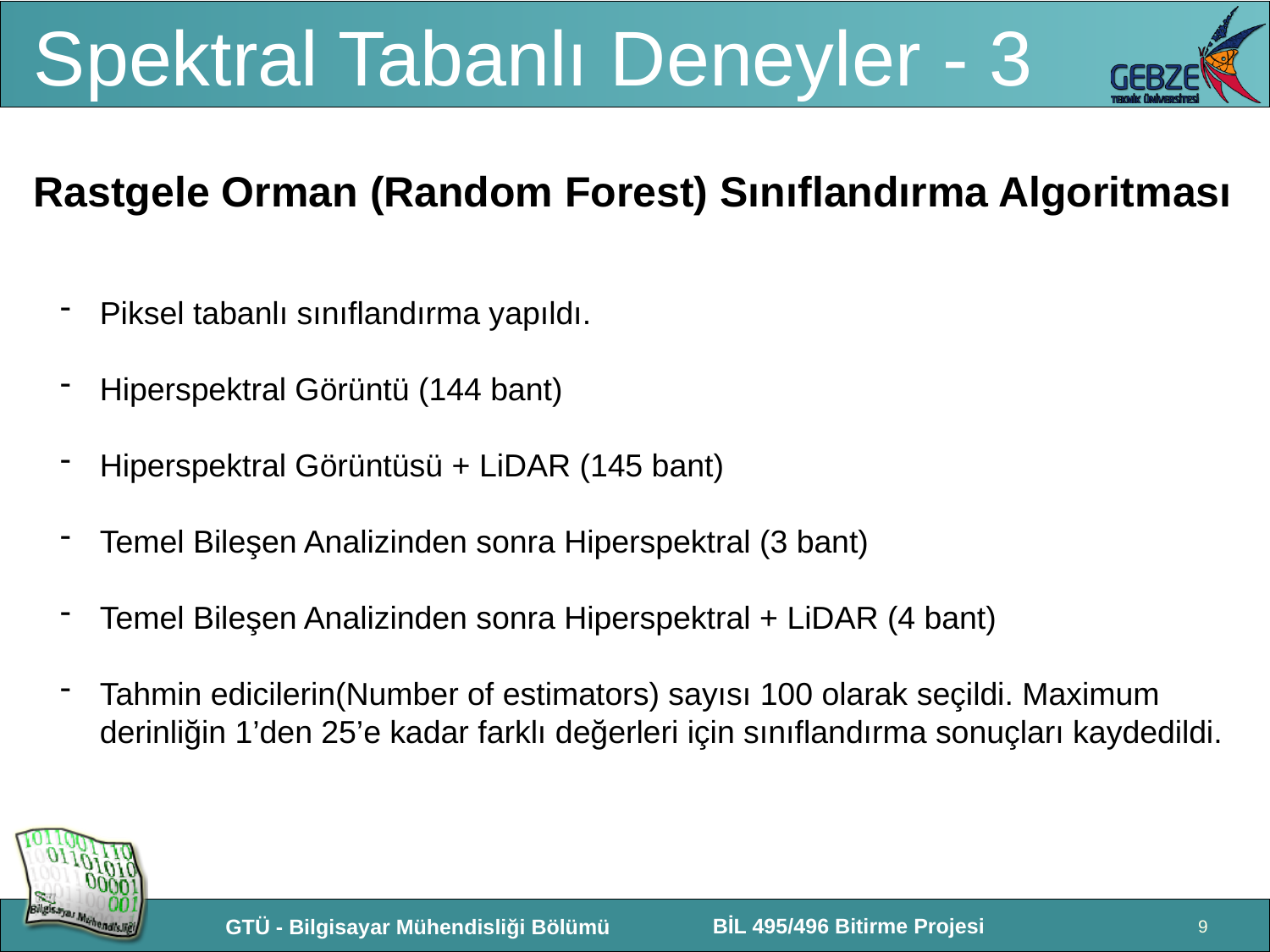

# Spektral Tabanlı Deneyler - 3
Rastgele Orman (Random Forest) Sınıflandırma Algoritması
Piksel tabanlı sınıflandırma yapıldı.

Hiperspektral Görüntü (144 bant)

Hiperspektral Görüntüsü + LiDAR (145 bant)

Temel Bileşen Analizinden sonra Hiperspektral (3 bant)

Temel Bileşen Analizinden sonra Hiperspektral + LiDAR (4 bant)

Tahmin edicilerin(Number of estimators) sayısı 100 olarak seçildi. Maximum derinliğin 1’den 25’e kadar farklı değerleri için sınıflandırma sonuçları kaydedildi.
9